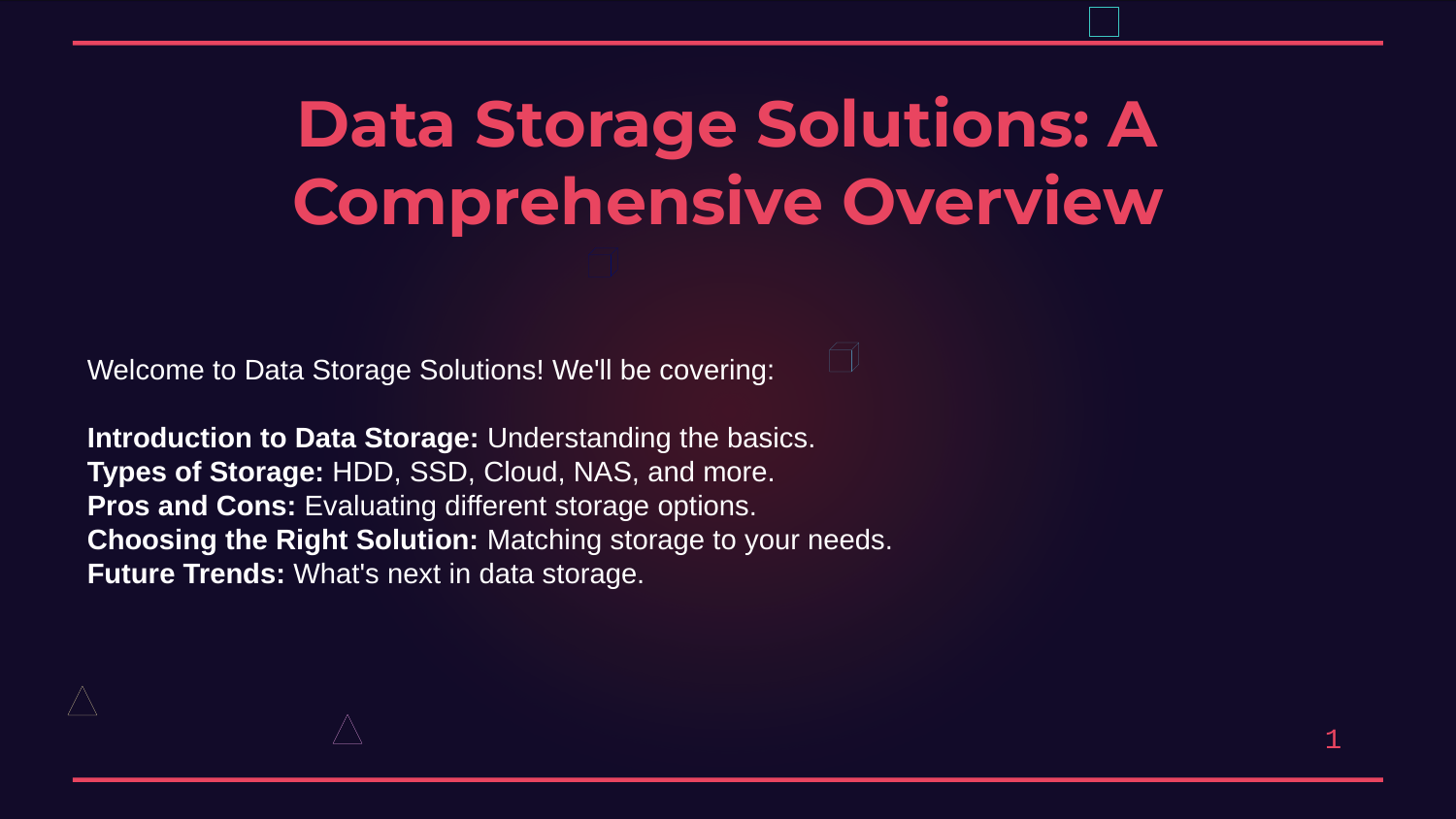

Data Storage Solutions: A Comprehensive Overview

Welcome to Data Storage Solutions! We'll be covering:

Introduction to Data Storage: Understanding the basics.
Types of Storage: HDD, SSD, Cloud, NAS, and more.
Pros and Cons: Evaluating different storage options.
Choosing the Right Solution: Matching storage to your needs.
Future Trends: What's next in data storage.

1